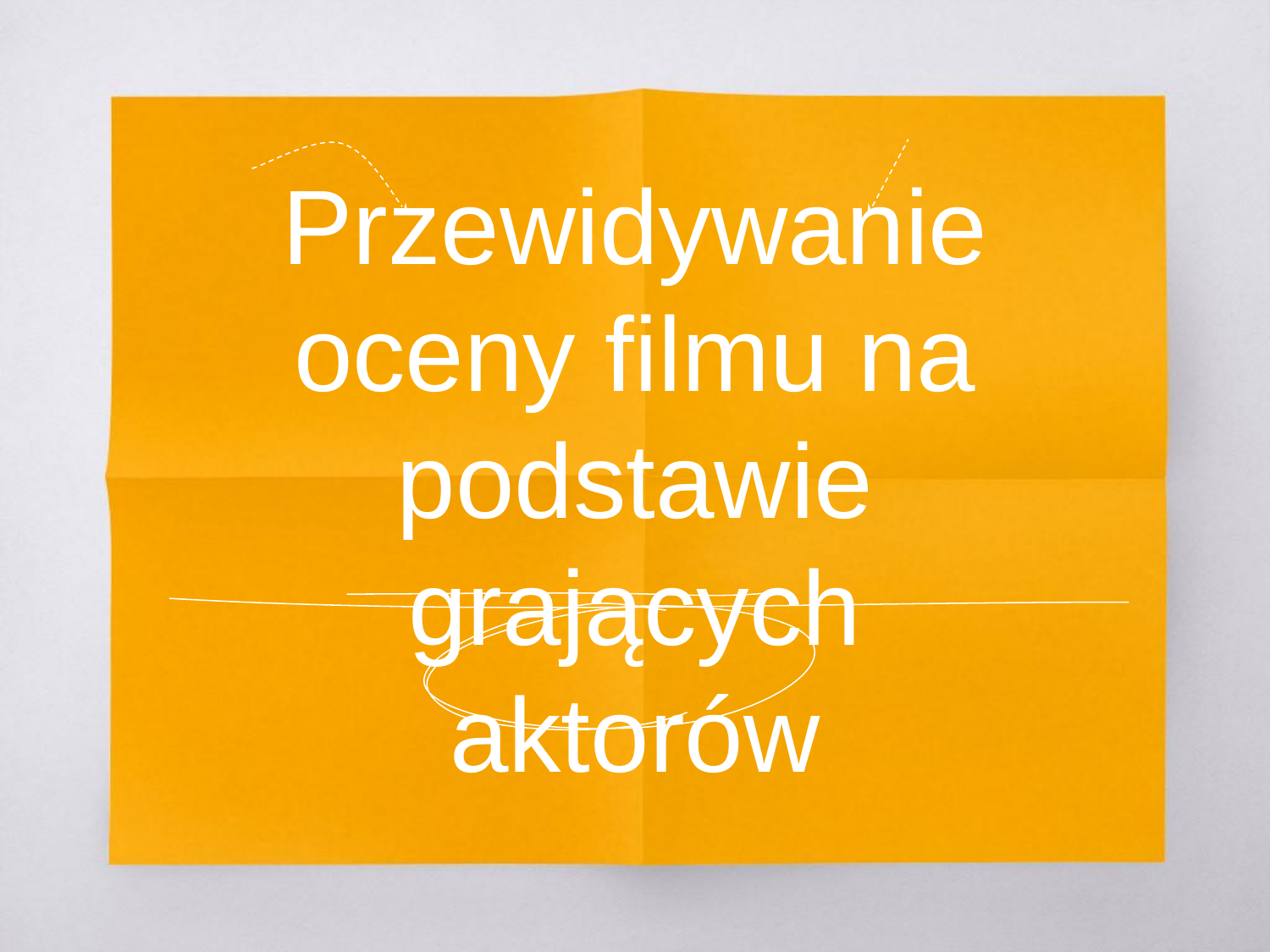

# Przewidywanie oceny filmu na podstawie grających aktorów